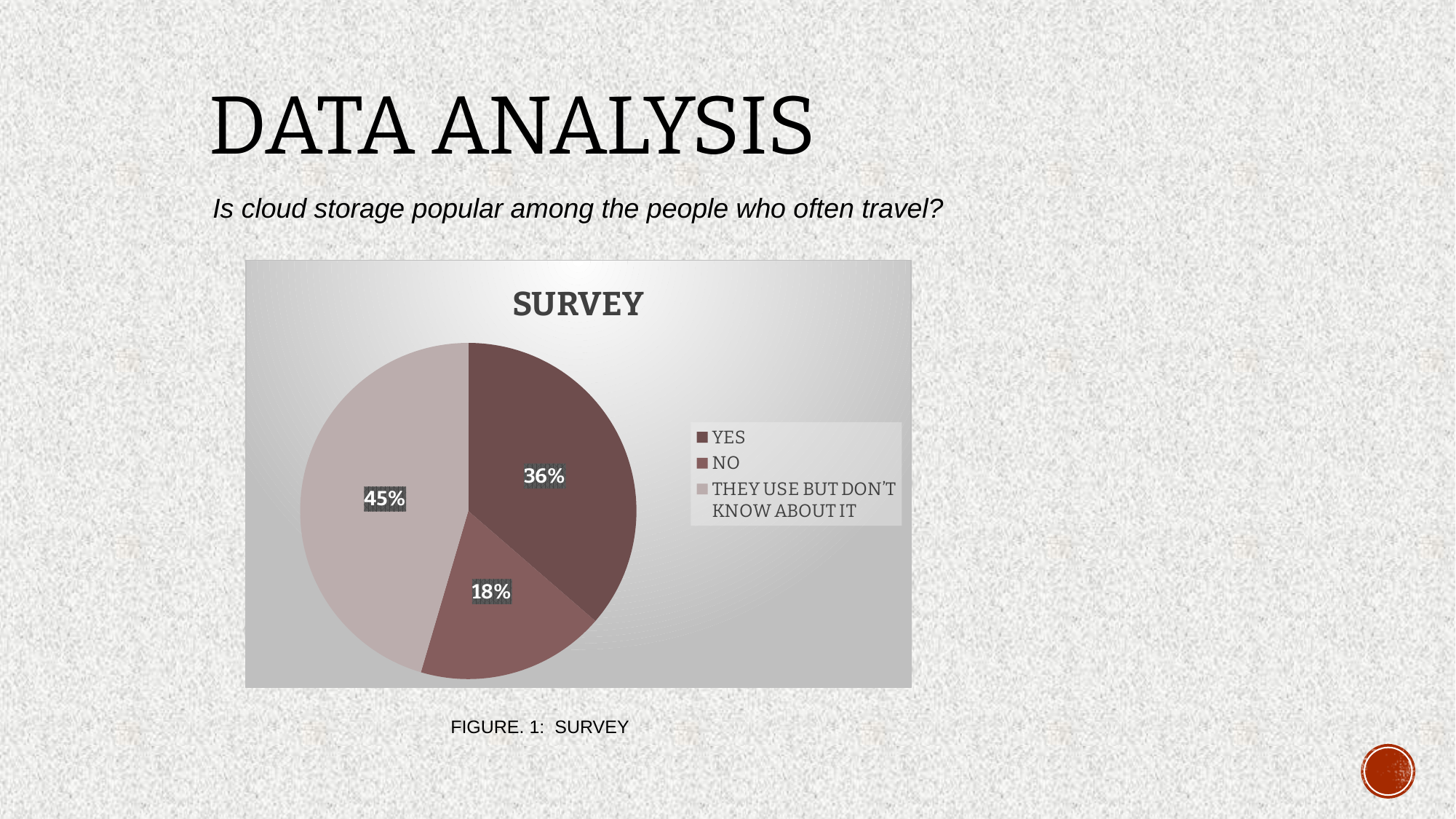

# DATA ANALYSIS
Is cloud storage popular among the people who often travel?

### Chart:

| Category | SURVEY |
|---|---|
| YES | 40.0 |
| NO | 20.0 |
| THEY USE BUT DON’T KNOW ABOUT IT | 50.0 |
                           FIGURE. 1:  SURVEY